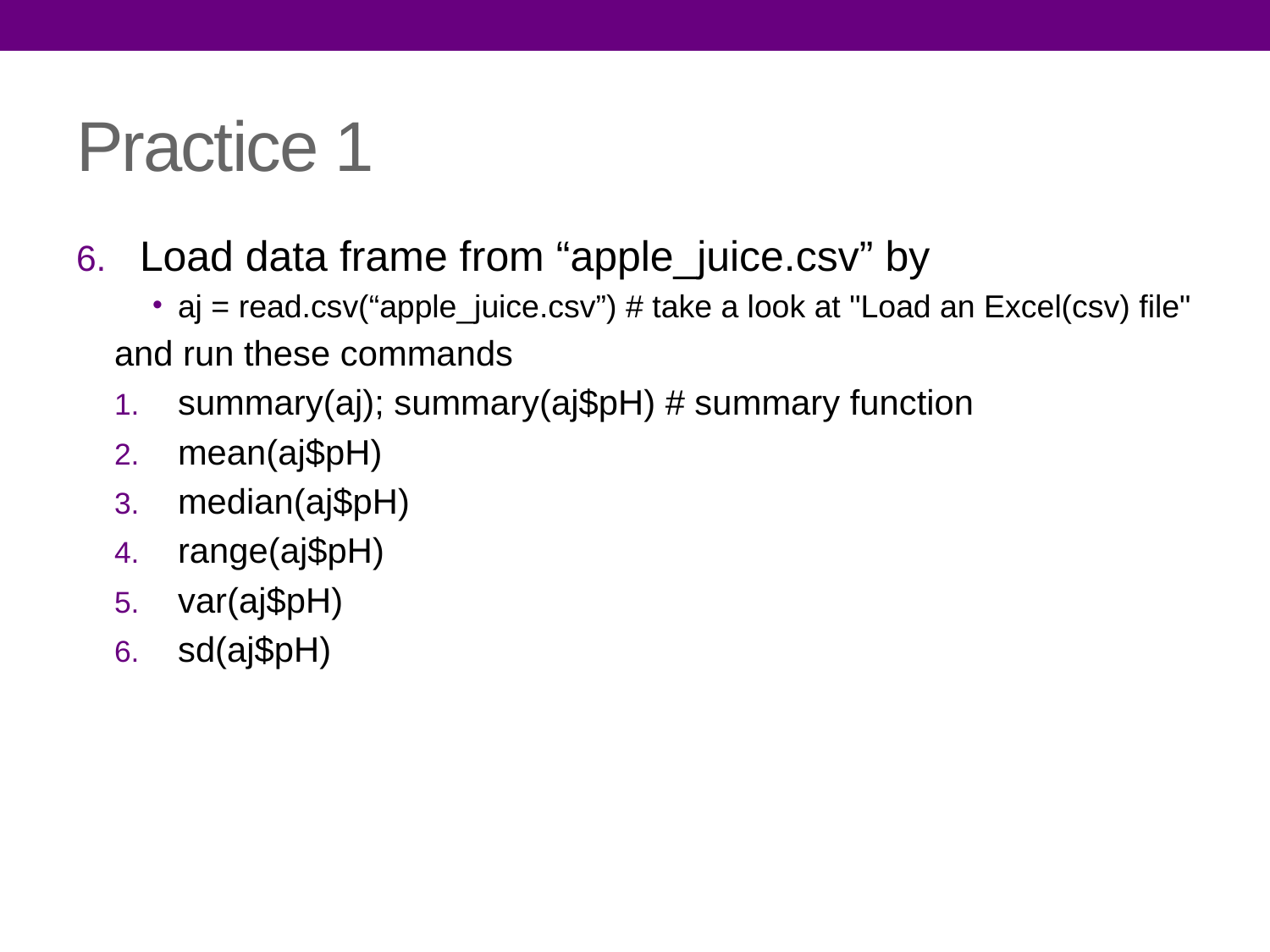

# Practice 1
Load data frame from “apple_juice.csv” by
aj = read.csv(“apple_juice.csv”) # take a look at "Load an Excel(csv) file"
and run these commands
summary(aj); summary(aj$pH) # summary function
mean(aj$pH)
median(aj$pH)
range(aj$pH)
var(aj$pH)
sd(aj$pH)